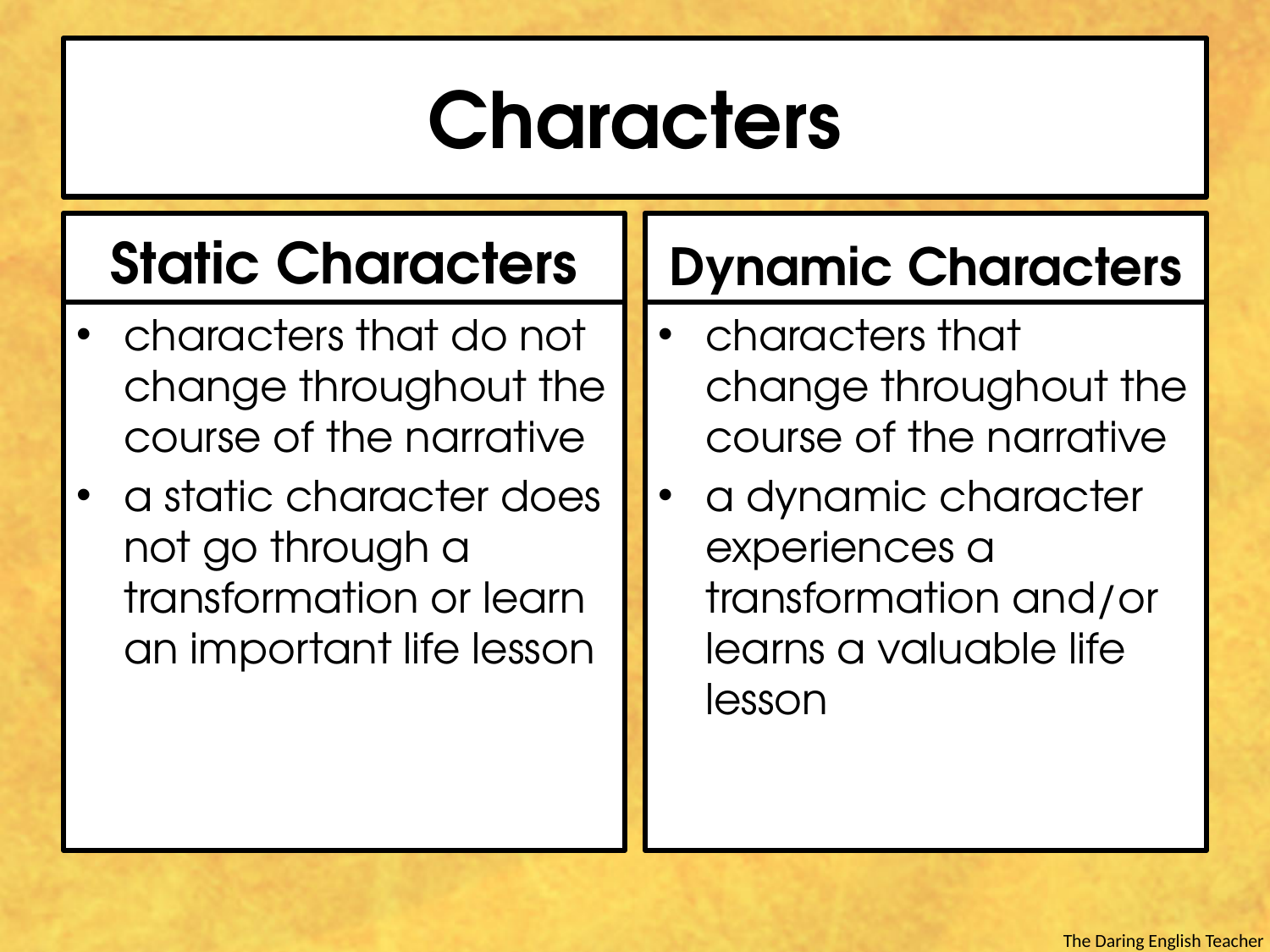

# Characters
Static Characters
Dynamic Characters
characters that do not change throughout the course of the narrative
a static character does not go through a transformation or learn an important life lesson

characters that change throughout the course of the narrative
a dynamic character experiences a transformation and/or learns a valuable life lesson